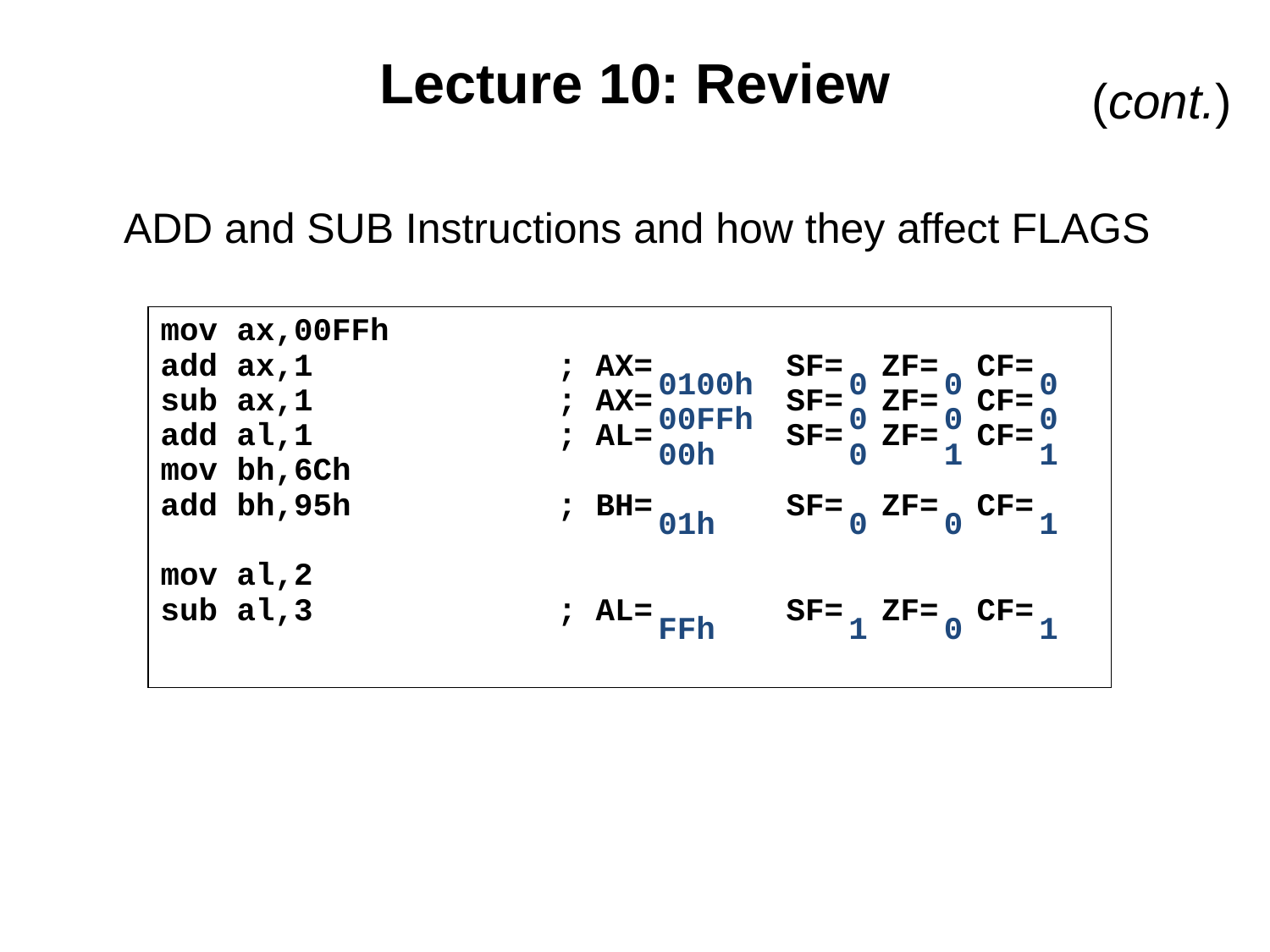

# Lecture 10: Review
(cont.)
    ADD and SUB Instructions and how they affect FLAGS

mov ax,00FFh
add ax,1	; AX=       SF=  ZF=  CF=
sub ax,1	; AX=       SF=  ZF=  CF=
add al,1	; AL=       SF=  ZF=  CF=
mov bh,6Ch
add bh,95h	; BH=       SF=  ZF=  CF=

mov al,2
sub al,3	; AL=       SF=  ZF=  CF=

0100h     0    0    0
00FFh     0    0    0
00h       0    1    1

01h       0    0    1

FFh       1    0    1